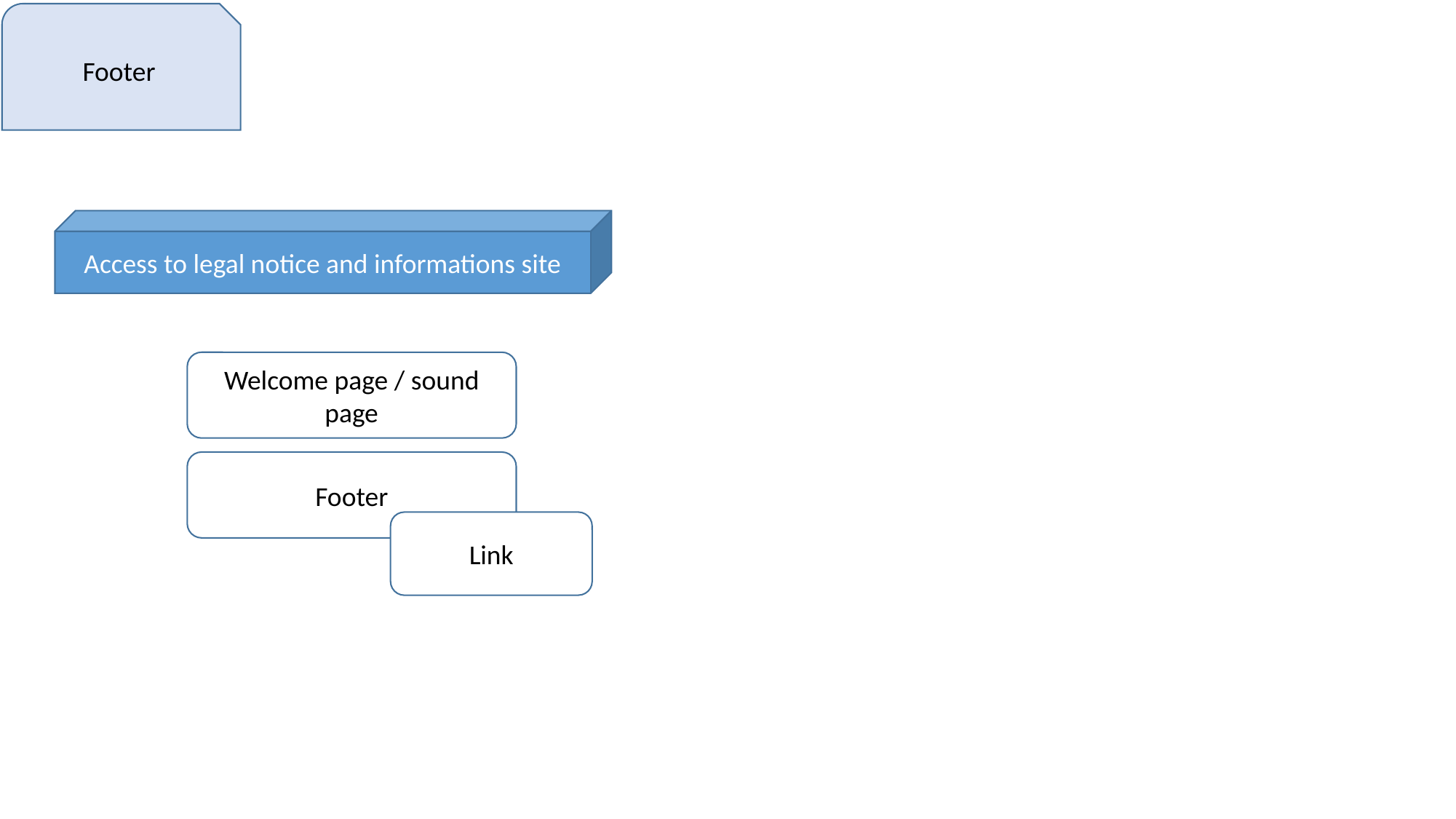

Footer
Access to legal notice and informations site
Welcome page / sound page
Footer
Link